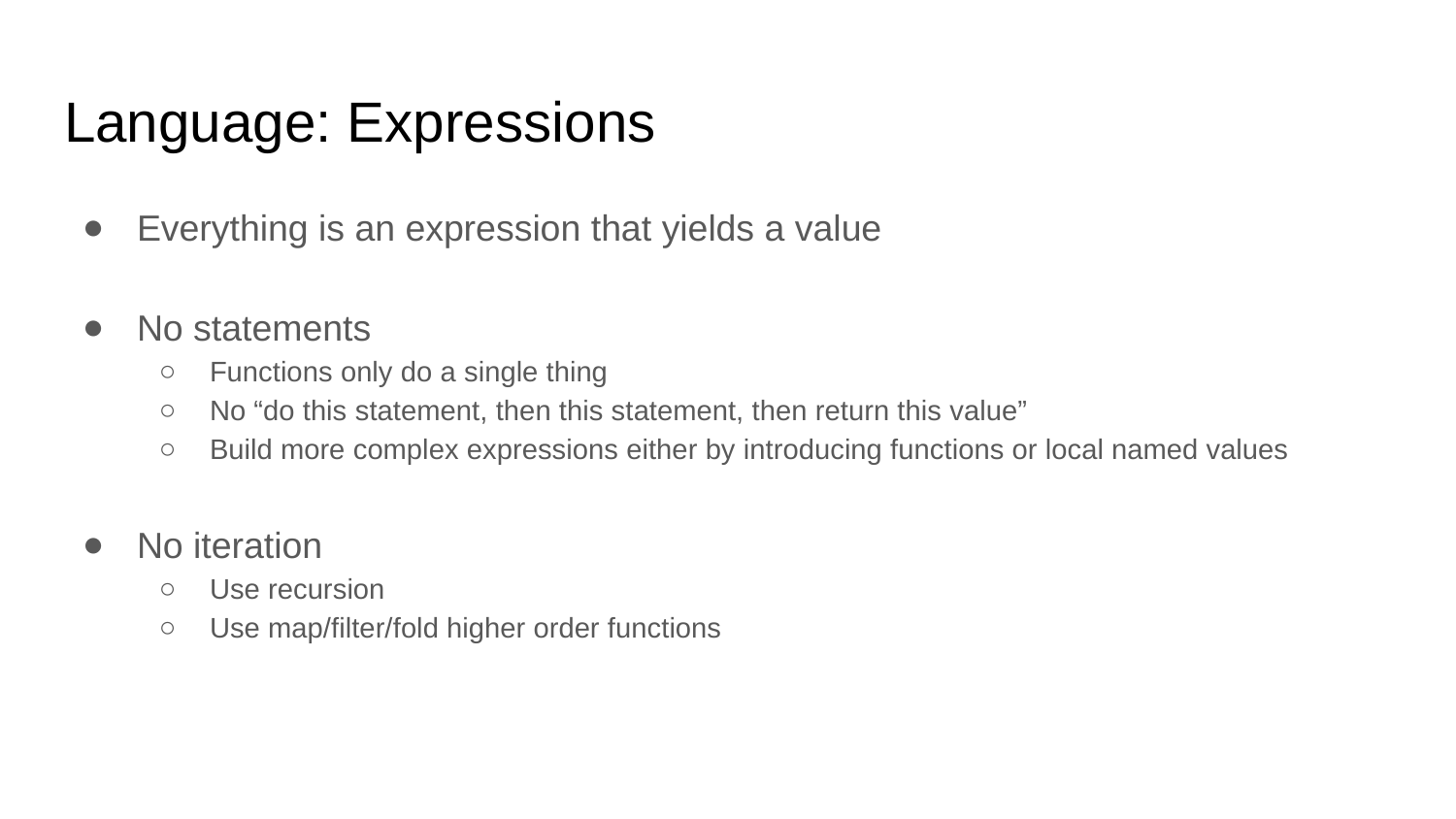

# Language: Expressions
Everything is an expression that yields a value

No statements
Functions only do a single thing
No “do this statement, then this statement, then return this value”
Build more complex expressions either by introducing functions or local named values

No iteration
Use recursion
Use map/filter/fold higher order functions